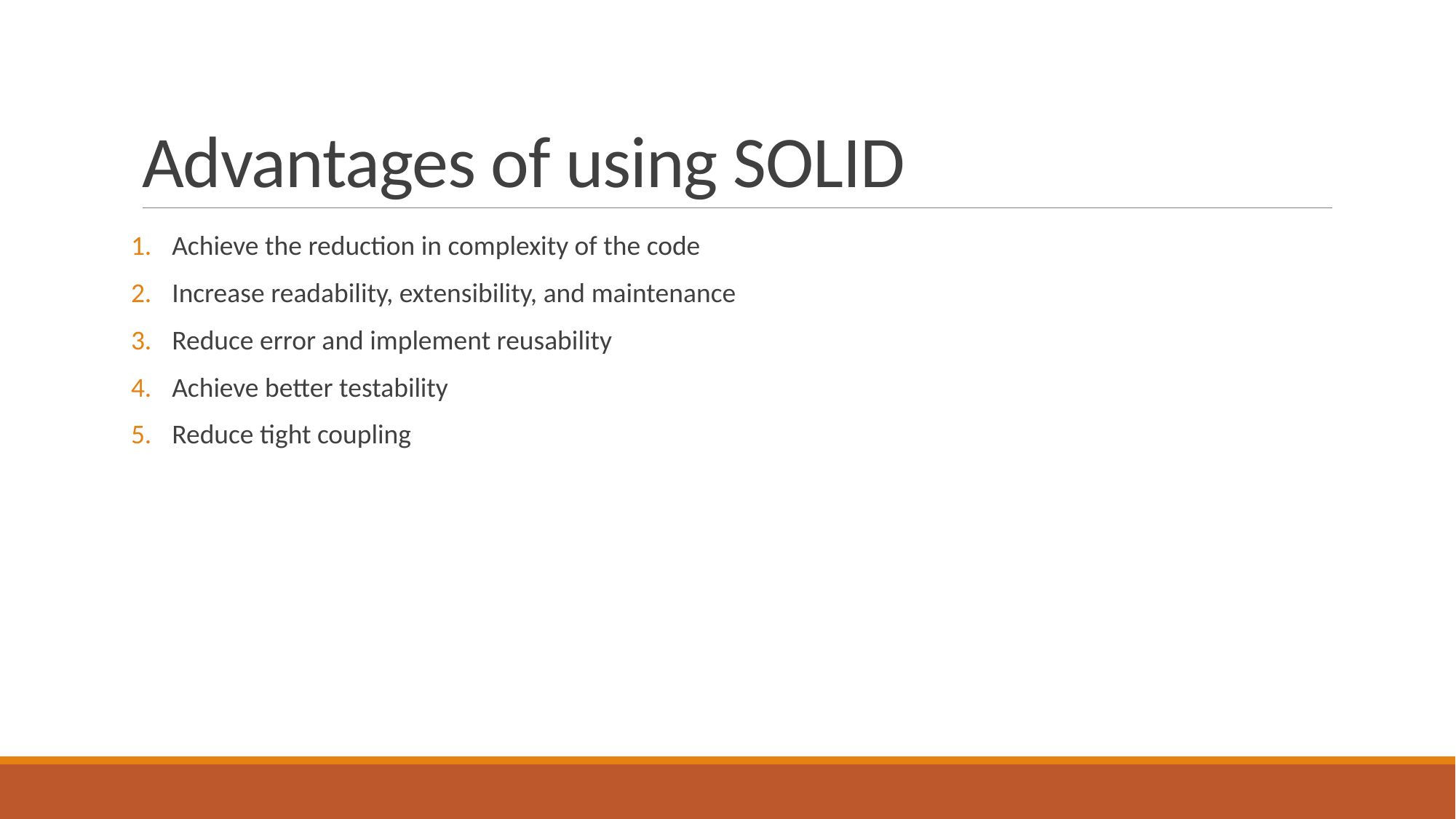

# Advantages of using SOLID
Achieve the reduction in complexity of the code
Increase readability, extensibility, and maintenance
Reduce error and implement reusability
Achieve better testability
Reduce tight coupling